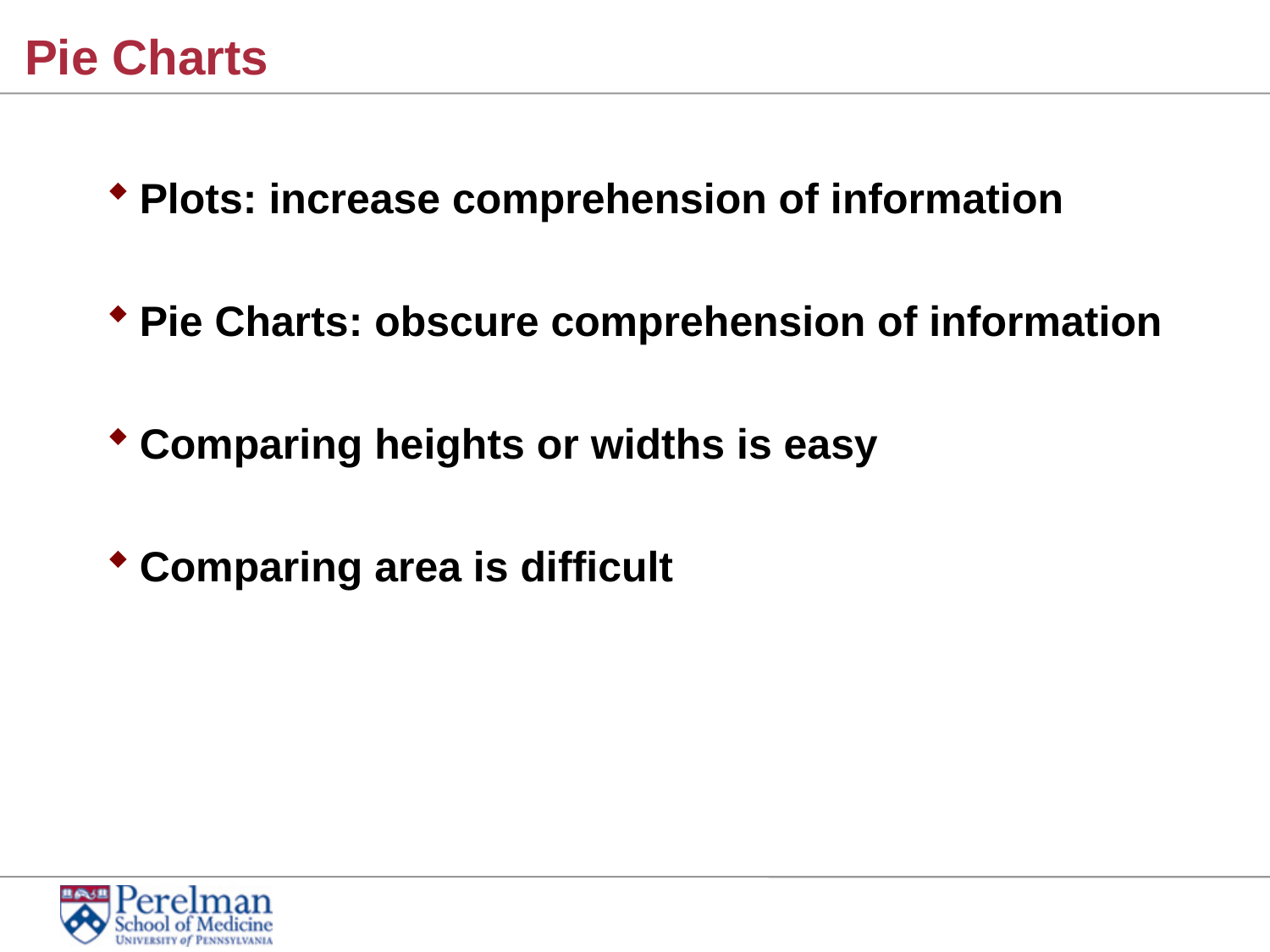

# Pie Charts
Plots: increase comprehension of information

Pie Charts: obscure comprehension of information

Comparing heights or widths is easy

Comparing area is difficult